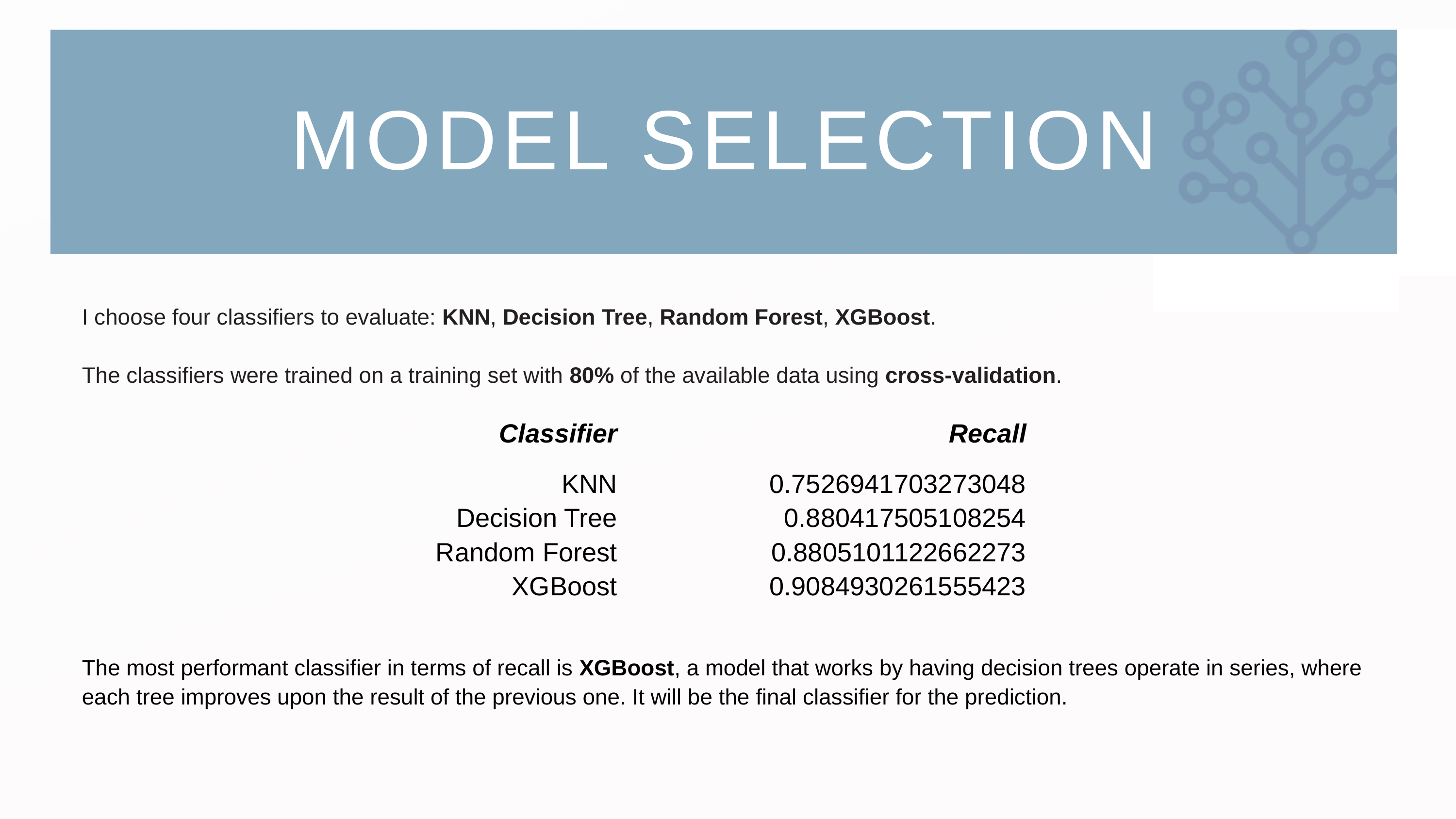

MODEL SELECTION

I choose four classifiers to evaluate: KNN, Decision Tree, Random Forest, XGBoost.

The classifiers were trained on a training set with 80% of the available data using cross-validation.

Classifier
Recall
KNN
Decision Tree
Random Forest
XGBoost
0.7526941703273048
0.880417505108254
0.8805101122662273
0.9084930261555423

The most performant classifier in terms of recall is XGBoost, a model that works by having decision trees operate in series, where each tree improves upon the result of the previous one. It will be the final classifier for the prediction.